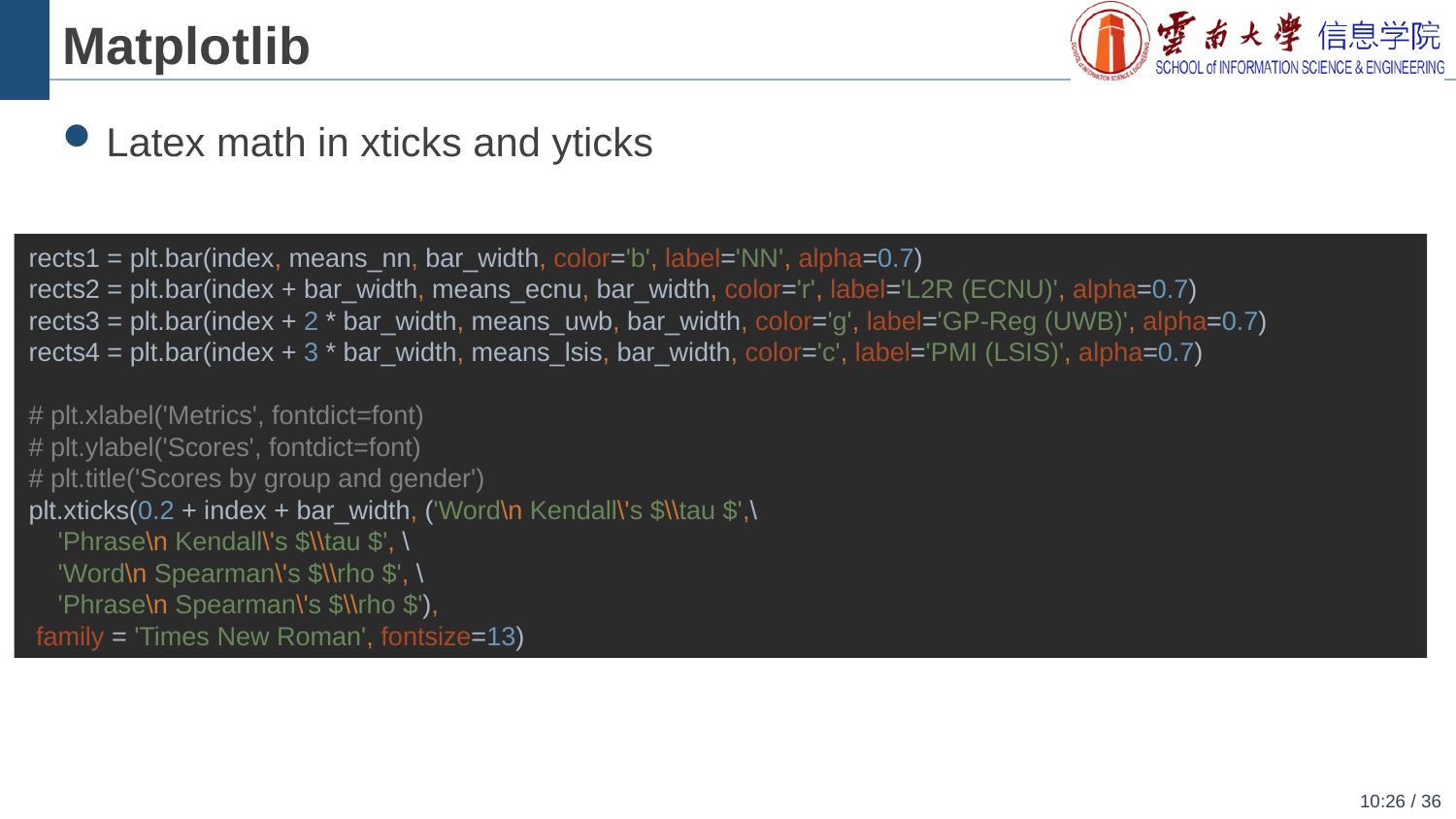

# Matplotlib
Latex math in xticks and yticks

rects1 = plt.bar(index, means_nn, bar_width, color='b', label='NN', alpha=0.7)
rects2 = plt.bar(index + bar_width, means_ecnu, bar_width, color='r', label='L2R (ECNU)', alpha=0.7)
rects3 = plt.bar(index + 2 * bar_width, means_uwb, bar_width, color='g', label='GP-Reg (UWB)', alpha=0.7)
rects4 = plt.bar(index + 3 * bar_width, means_lsis, bar_width, color='c', label='PMI (LSIS)', alpha=0.7)
# plt.xlabel('Metrics', fontdict=font)
# plt.ylabel('Scores', fontdict=font)
# plt.title('Scores by group and gender')
plt.xticks(0.2 + index + bar_width, ('Word\n Kendall\'s $\\tau $',\
    'Phrase\n Kendall\'s $\\tau $', \
    'Word\n Spearman\'s $\\rho $', \
    'Phrase\n Spearman\'s $\\rho $'),
 family = 'Times New Roman', fontsize=13)